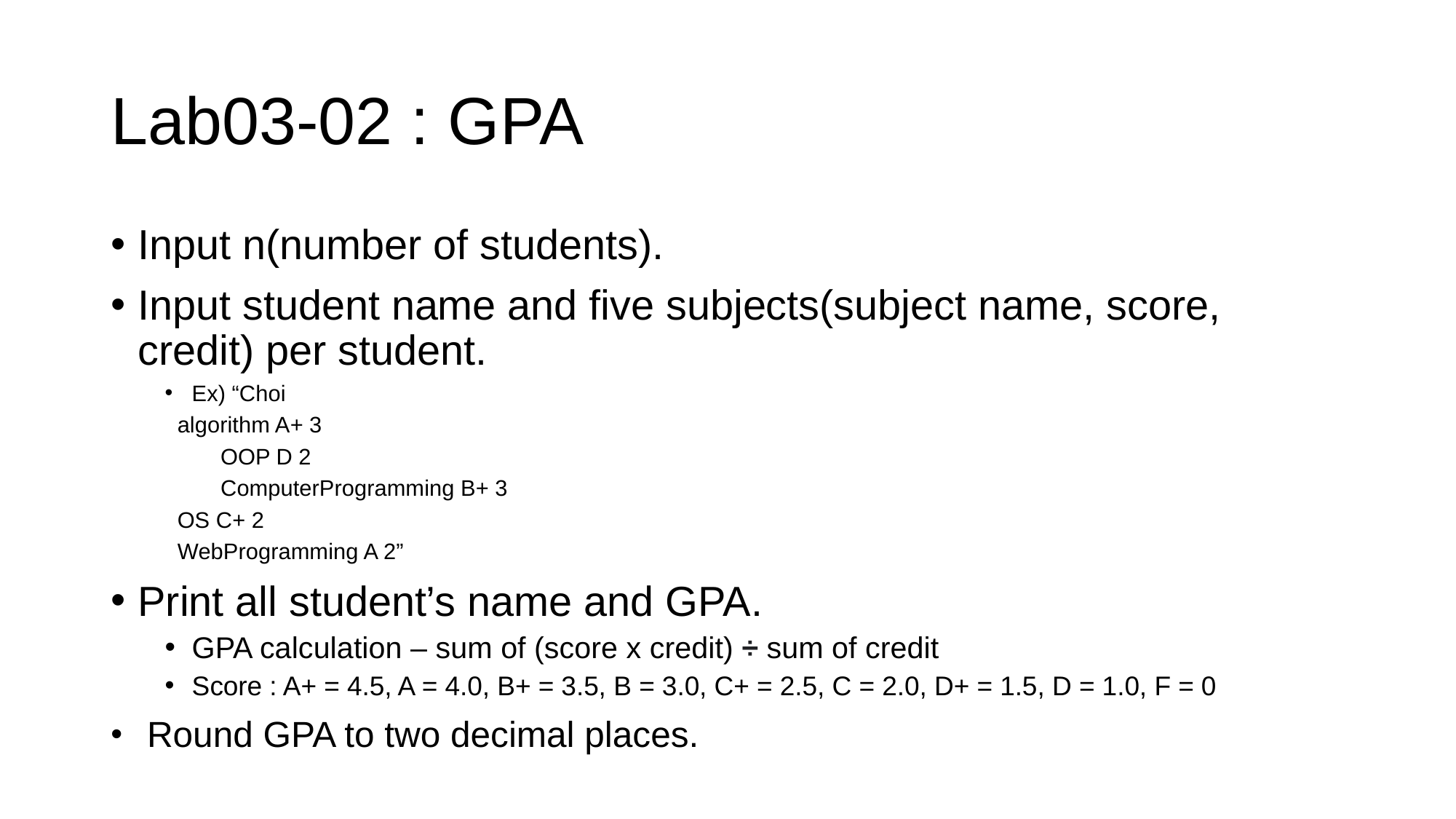

# Lab03-02 : GPA
Input n(number of students).
Input student name and five subjects(subject name, score, credit) per student.
Ex) “Choi
	  algorithm A+ 3
         OOP D 2
         ComputerProgramming B+ 3
	  OS C+ 2
	  WebProgramming A 2”
Print all student’s name and GPA.
GPA calculation – sum of (score x credit) ÷ sum of credit
Score : A+ = 4.5, A = 4.0, B+ = 3.5, B = 3.0, C+ = 2.5, C = 2.0, D+ = 1.5, D = 1.0, F = 0
 Round GPA to two decimal places.